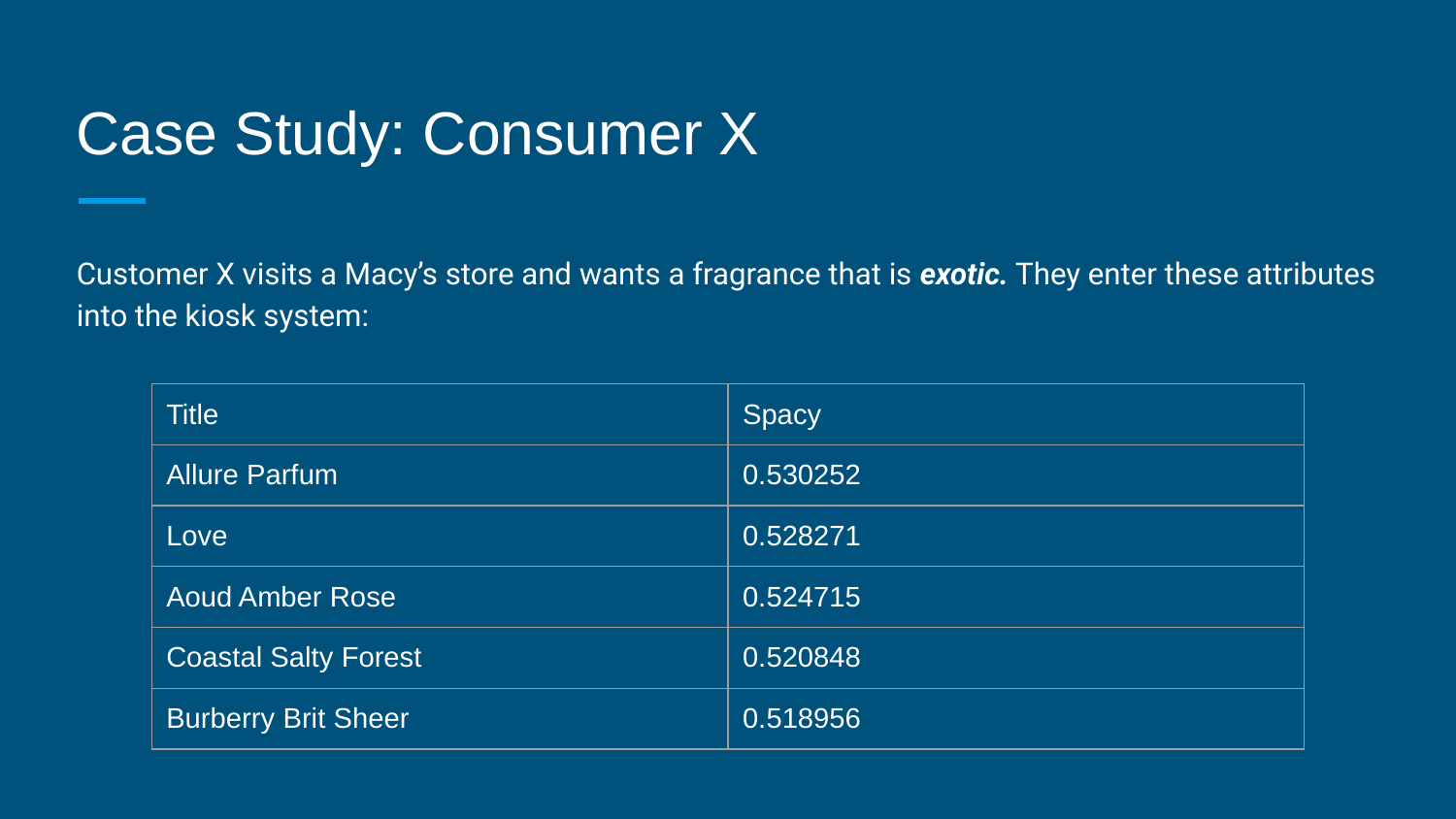

# Case Study: Consumer X
Customer X visits a Macy’s store and wants a fragrance that is exotic. They enter these attributes into the kiosk system:

| Title | Spacy |
| --- | --- |
| Allure Parfum | 0.530252 |
| Love | 0.528271 |
| Aoud Amber Rose | 0.524715 |
| Coastal Salty Forest | 0.520848 |
| Burberry Brit Sheer | 0.518956 |